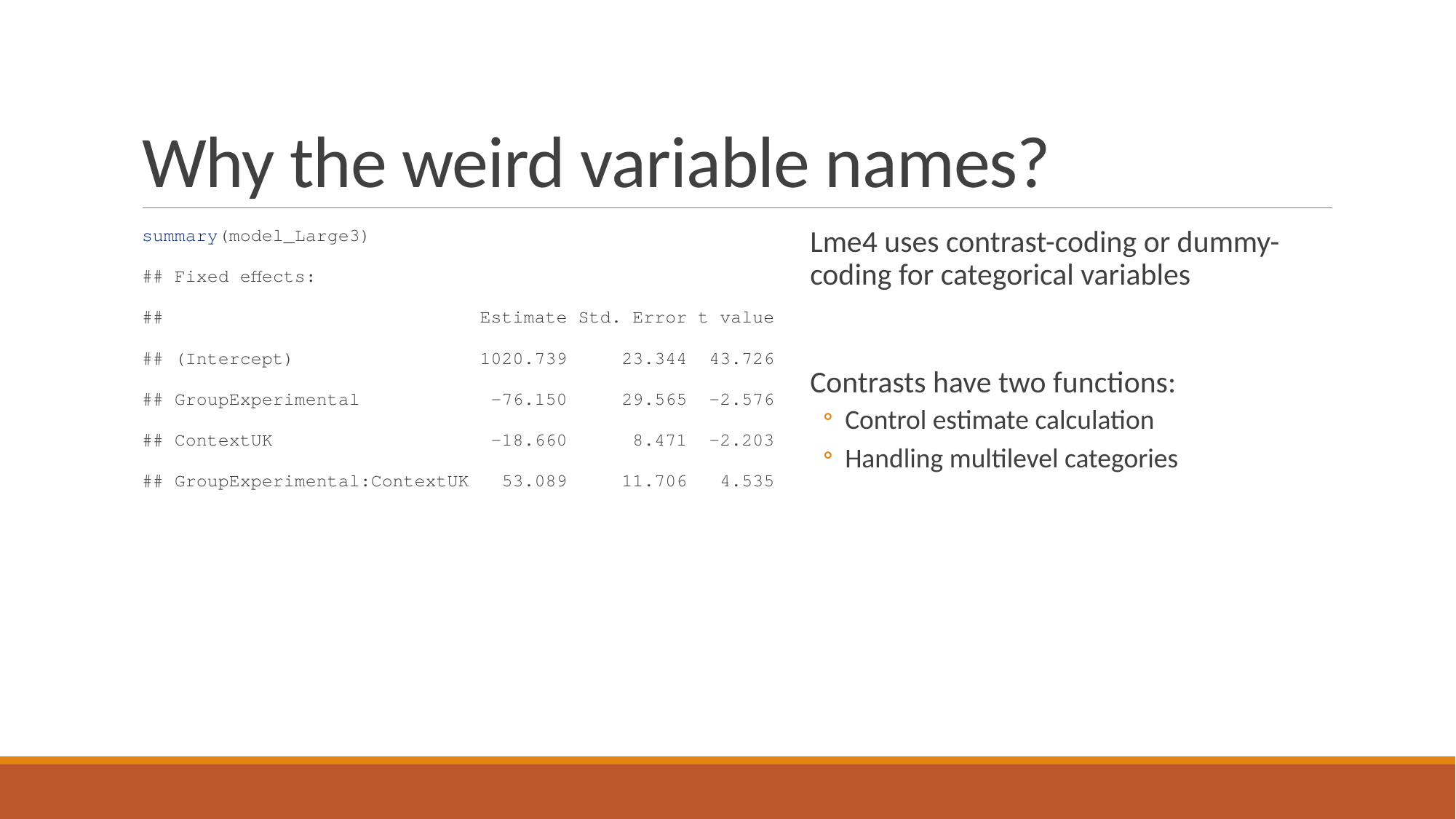

# Why the weird variable names?
summary(model_Large3)
## Fixed effects:
##                             Estimate Std. Error t value
## (Intercept)                 1020.739     23.344  43.726
## GroupExperimental            -76.150     29.565  -2.576
## ContextUK                    -18.660      8.471  -2.203
## GroupExperimental:ContextUK   53.089     11.706   4.535
Lme4 uses contrast-coding or dummy-coding for categorical variables

Contrasts have two functions:
Control estimate calculation
Handling multilevel categories